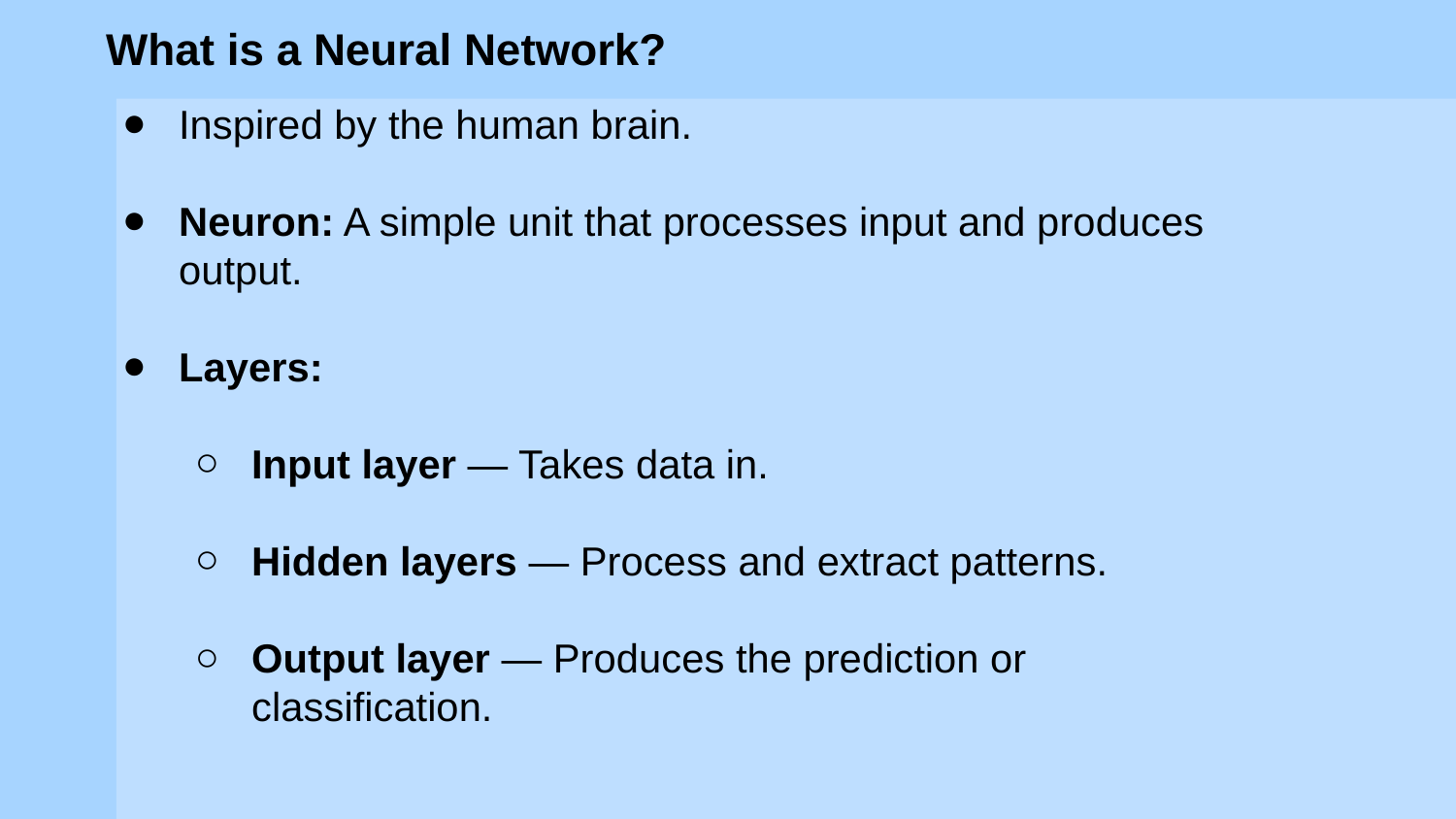

What is a Neural Network?
Inspired by the human brain.
Neuron: A simple unit that processes input and produces output.
Layers:
Input layer — Takes data in.
Hidden layers — Process and extract patterns.
Output layer — Produces the prediction or classification.